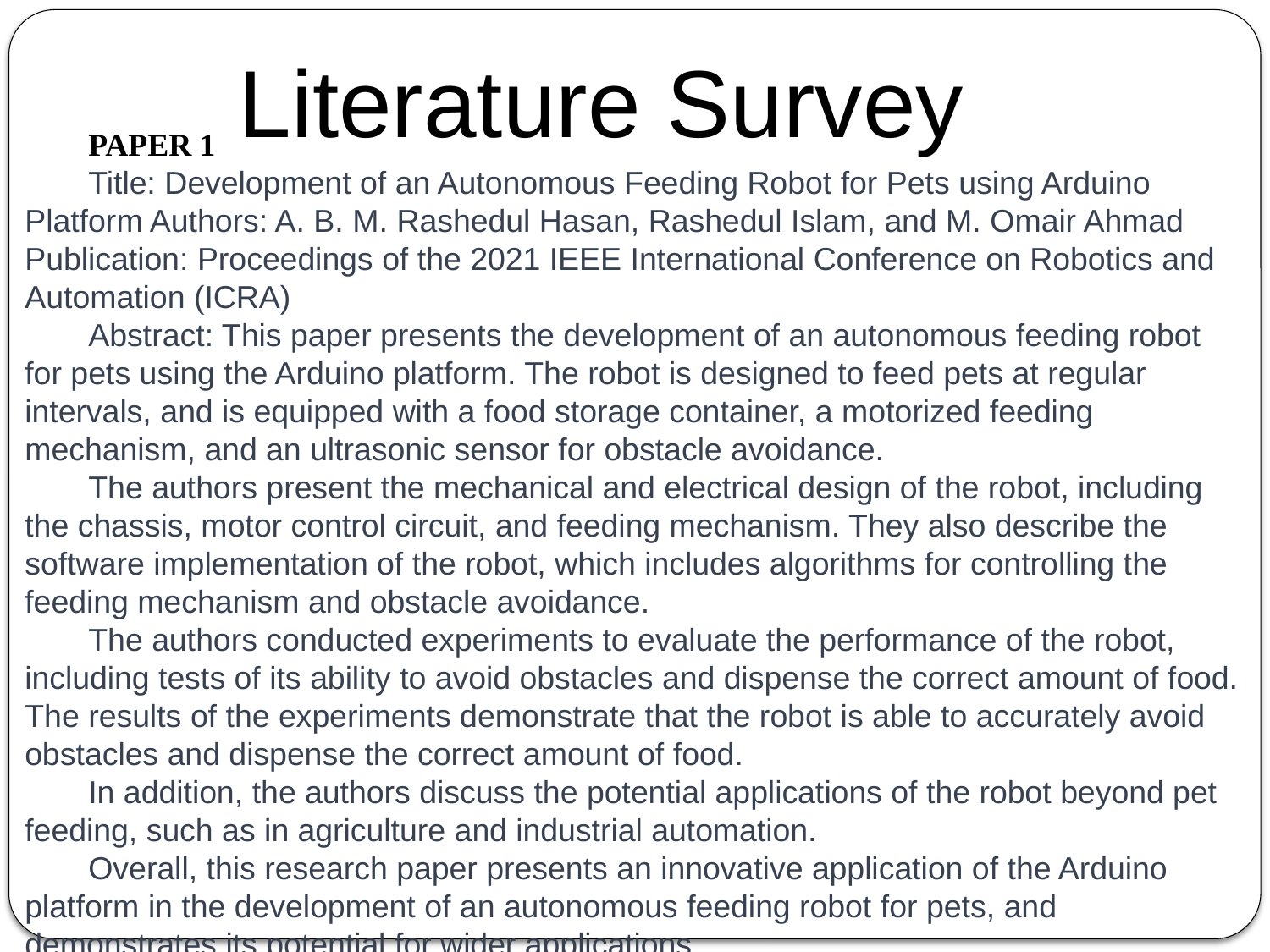

PAPER 1
Title: Development of an Autonomous Feeding Robot for Pets using Arduino Platform Authors: A. B. M. Rashedul Hasan, Rashedul Islam, and M. Omair Ahmad Publication: Proceedings of the 2021 IEEE International Conference on Robotics and Automation (ICRA)
Abstract: This paper presents the development of an autonomous feeding robot for pets using the Arduino platform. The robot is designed to feed pets at regular intervals, and is equipped with a food storage container, a motorized feeding mechanism, and an ultrasonic sensor for obstacle avoidance.
The authors present the mechanical and electrical design of the robot, including the chassis, motor control circuit, and feeding mechanism. They also describe the software implementation of the robot, which includes algorithms for controlling the feeding mechanism and obstacle avoidance.
The authors conducted experiments to evaluate the performance of the robot, including tests of its ability to avoid obstacles and dispense the correct amount of food. The results of the experiments demonstrate that the robot is able to accurately avoid obstacles and dispense the correct amount of food.
In addition, the authors discuss the potential applications of the robot beyond pet feeding, such as in agriculture and industrial automation.
Overall, this research paper presents an innovative application of the Arduino platform in the development of an autonomous feeding robot for pets, and demonstrates its potential for wider applications.

Literature Survey